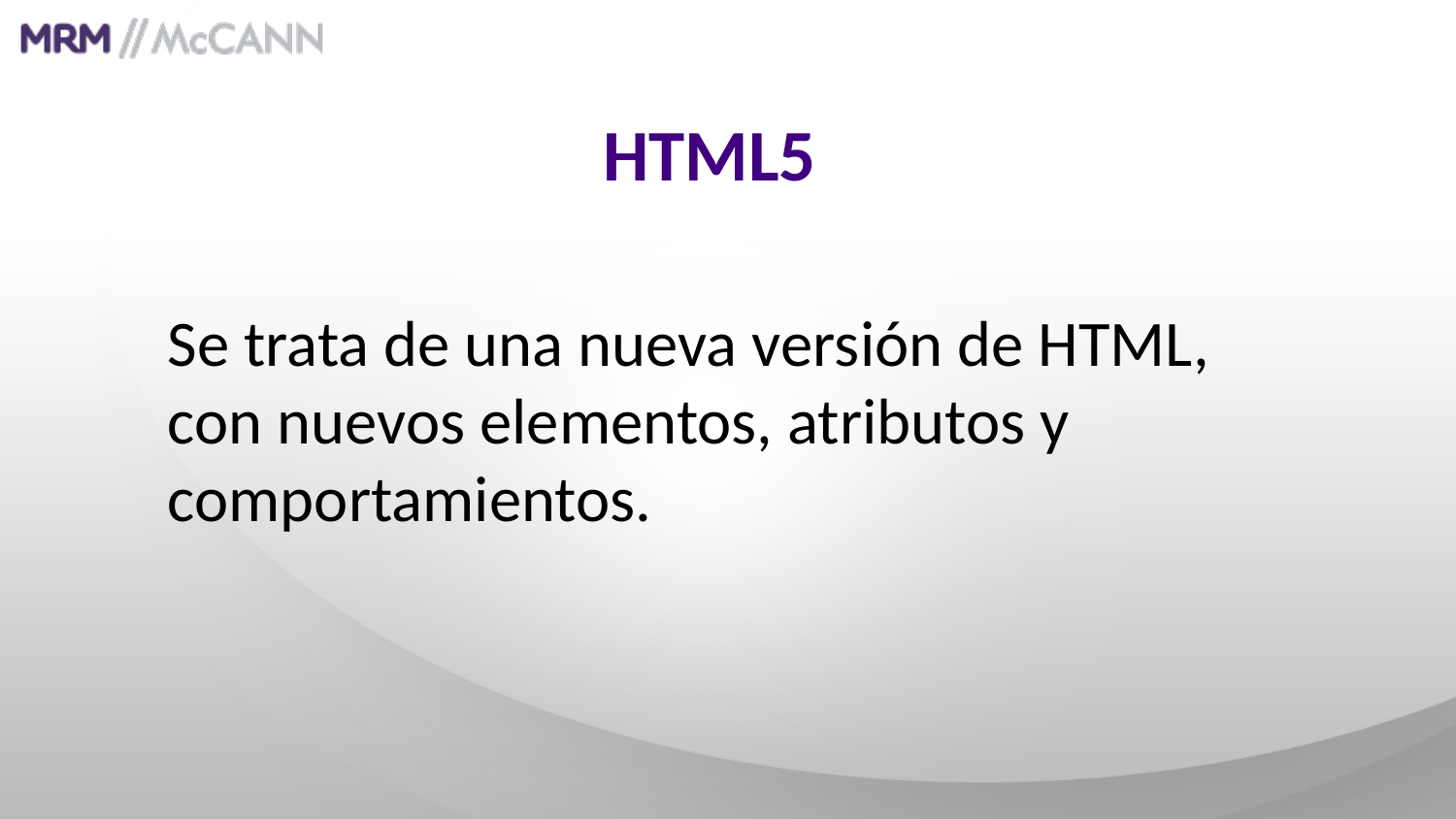

HTML5
Se trata de una nueva versión de HTML, con nuevos elementos, atributos y comportamientos.